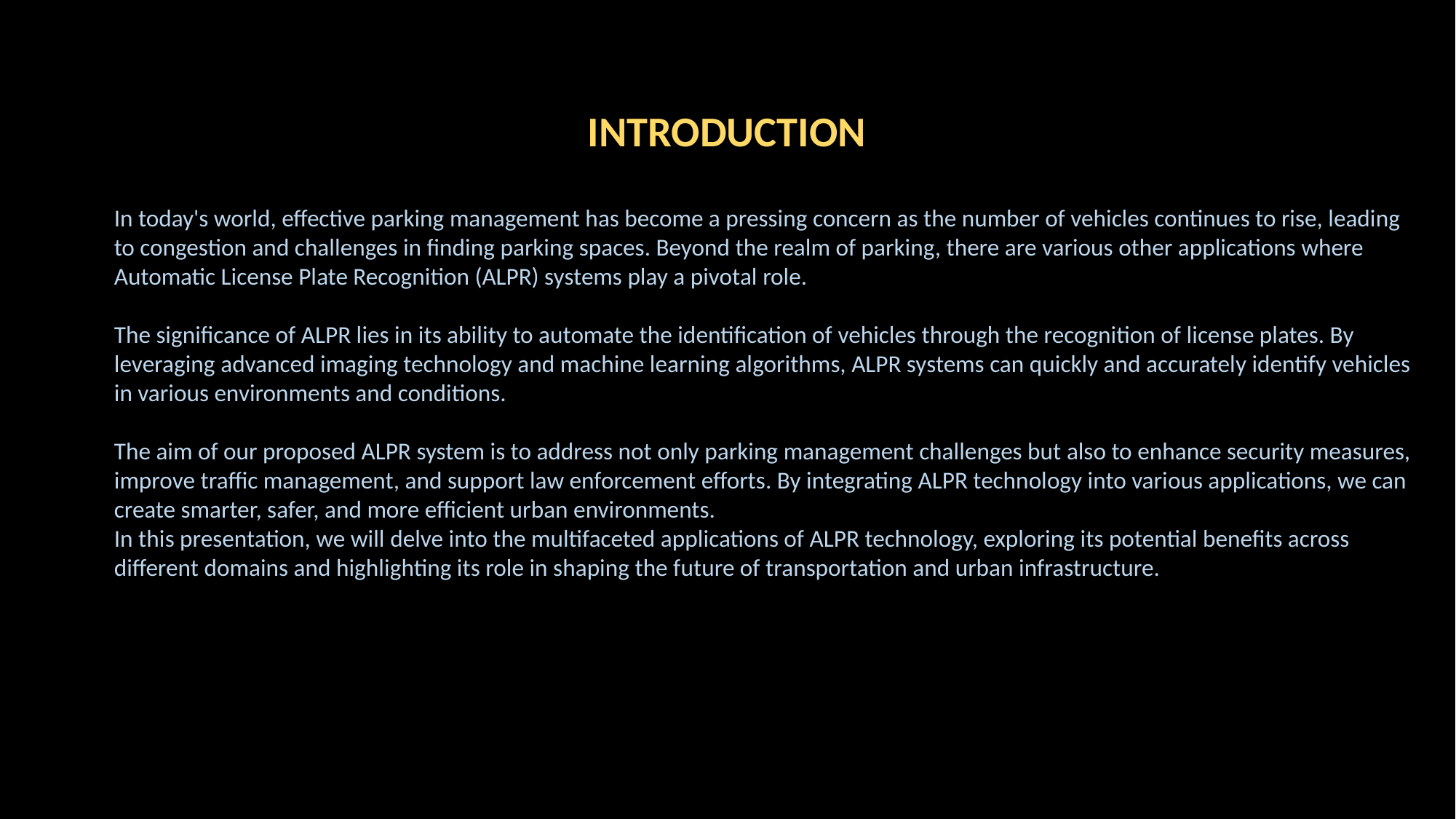

INTRODUCTION
In today's world, effective parking management has become a pressing concern as the number of vehicles continues to rise, leading to congestion and challenges in finding parking spaces. Beyond the realm of parking, there are various other applications where Automatic License Plate Recognition (ALPR) systems play a pivotal role.

The significance of ALPR lies in its ability to automate the identification of vehicles through the recognition of license plates. By leveraging advanced imaging technology and machine learning algorithms, ALPR systems can quickly and accurately identify vehicles in various environments and conditions.

The aim of our proposed ALPR system is to address not only parking management challenges but also to enhance security measures, improve traffic management, and support law enforcement efforts. By integrating ALPR technology into various applications, we can create smarter, safer, and more efficient urban environments.
In this presentation, we will delve into the multifaceted applications of ALPR technology, exploring its potential benefits across different domains and highlighting its role in shaping the future of transportation and urban infrastructure.